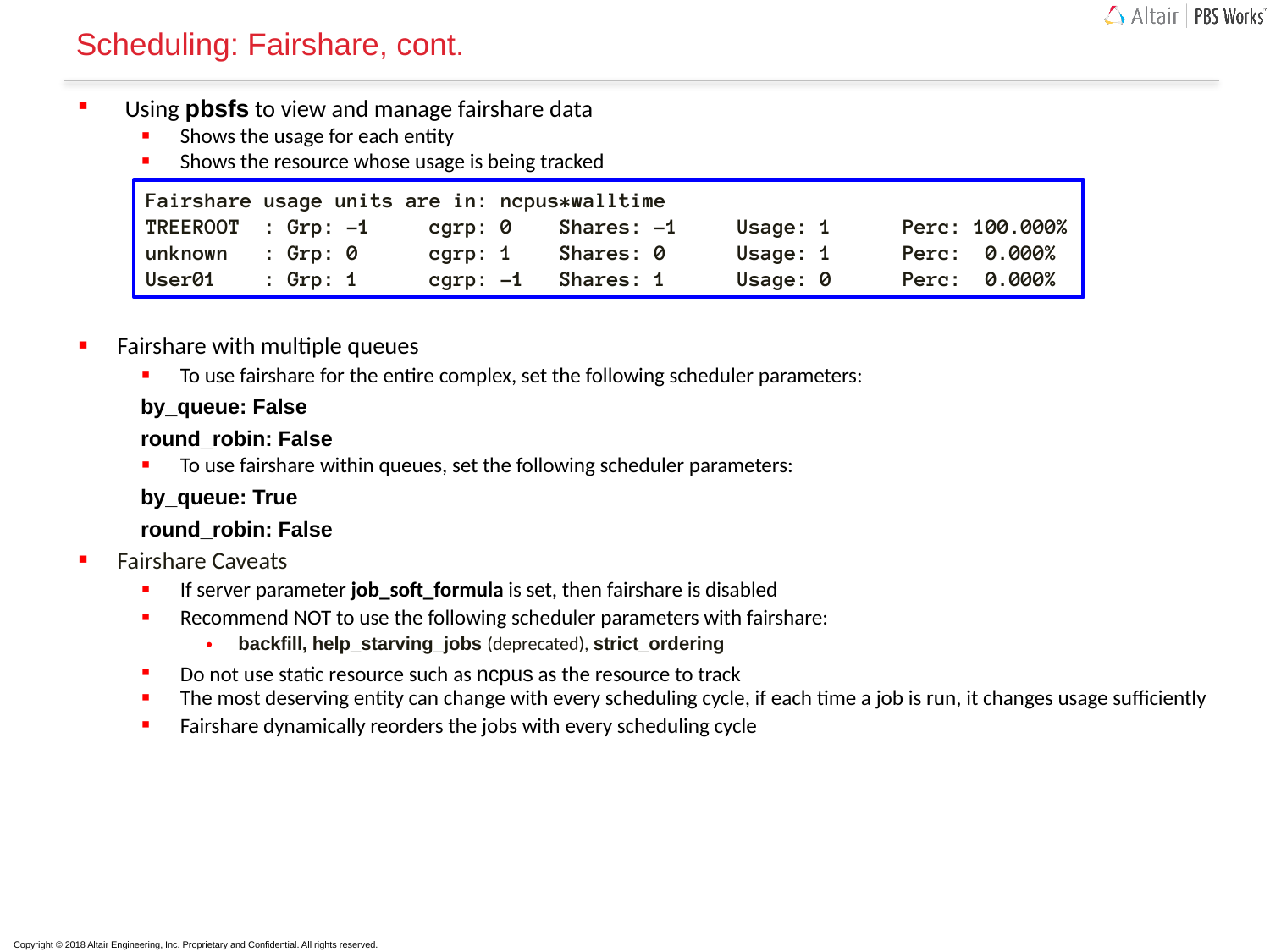

# Scheduling: Fairshare, cont.
Using pbsfs to view and manage fairshare data
Shows the usage for each entity
Shows the resource whose usage is being tracked

Fairshare with multiple queues
To use fairshare for the entire complex, set the following scheduler parameters:
		by_queue: False
		round_robin: False
To use fairshare within queues, set the following scheduler parameters:
		by_queue: True
		round_robin: False
Fairshare Caveats
If server parameter job_soft_formula is set, then fairshare is disabled
Recommend NOT to use the following scheduler parameters with fairshare:
backfill, help_starving_jobs (deprecated), strict_ordering
Do not use static resource such as ncpus as the resource to track
The most deserving entity can change with every scheduling cycle, if each time a job is run, it changes usage sufficiently
Fairshare dynamically reorders the jobs with every scheduling cycle
Fairshare usage units are in: ncpus*walltime
TREEROOT  : Grp: -1     cgrp: 0    Shares: -1     Usage: 1      Perc: 100.000%
unknown   : Grp: 0      cgrp: 1    Shares: 0      Usage: 1      Perc:  0.000%
User01    : Grp: 1      cgrp: -1   Shares: 1      Usage: 0      Perc:  0.000%